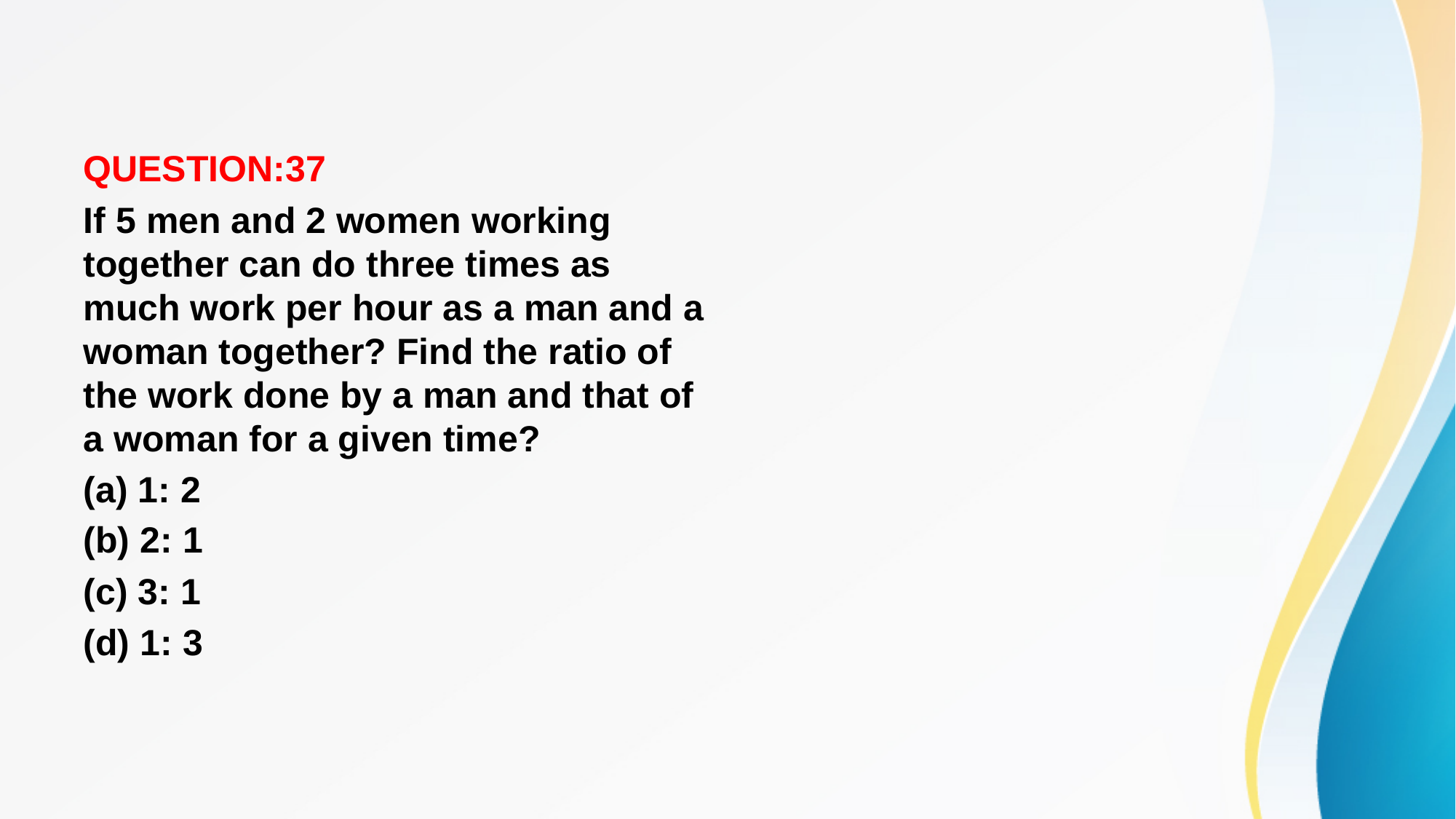

#
QUESTION:37
If 5 men and 2 women working together can do three times as much work per hour as a man and a woman together? Find the ratio of the work done by a man and that of a woman for a given time?
(a) 1: 2
(b) 2: 1
(c) 3: 1
(d) 1: 3